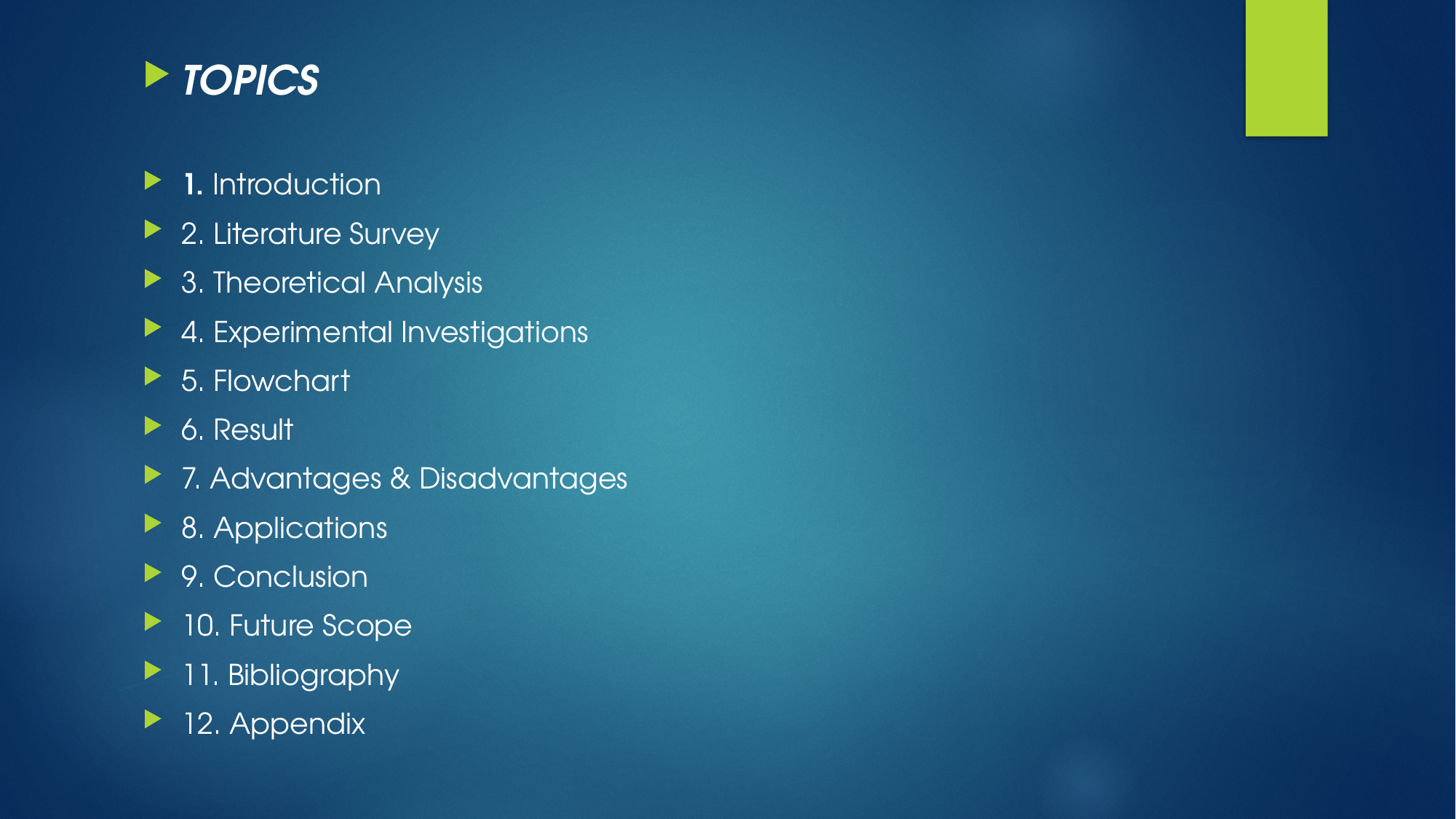

TOPICS

1. Introduction
2. Literature Survey
3. Theoretical Analysis
4. Experimental Investigations
5. Flowchart
6. Result
7. Advantages & Disadvantages
8. Applications
9. Conclusion
10. Future Scope
11. Bibliography
12. Appendix